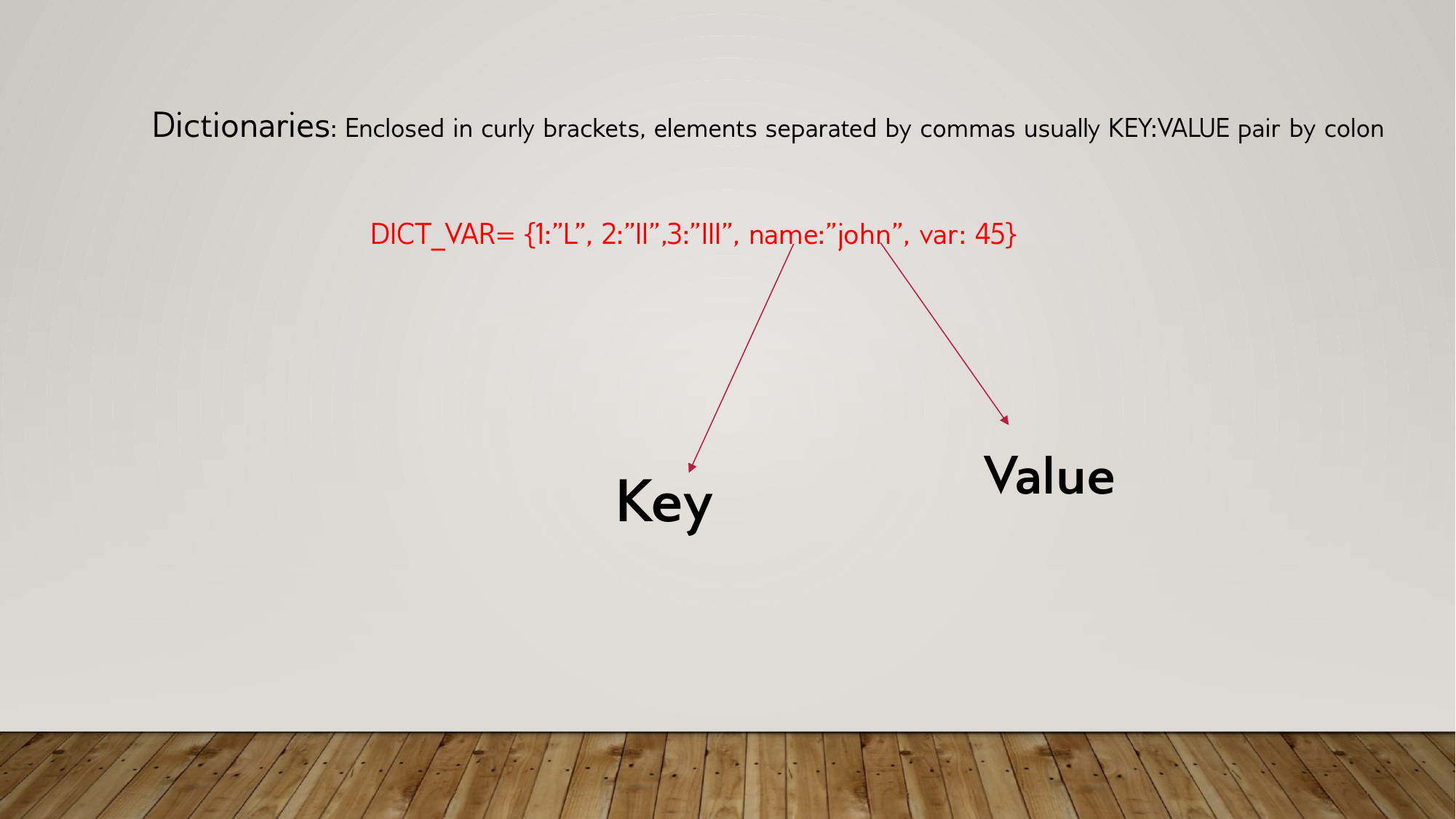

Dictionaries: Enclosed in curly brackets, elements separated by commas usually KEY:VALUE pair by colon

                        DICT_VAR= {1:”L”, 2:”II”,3:”III”, name:”john”, var: 45}

Value
Key